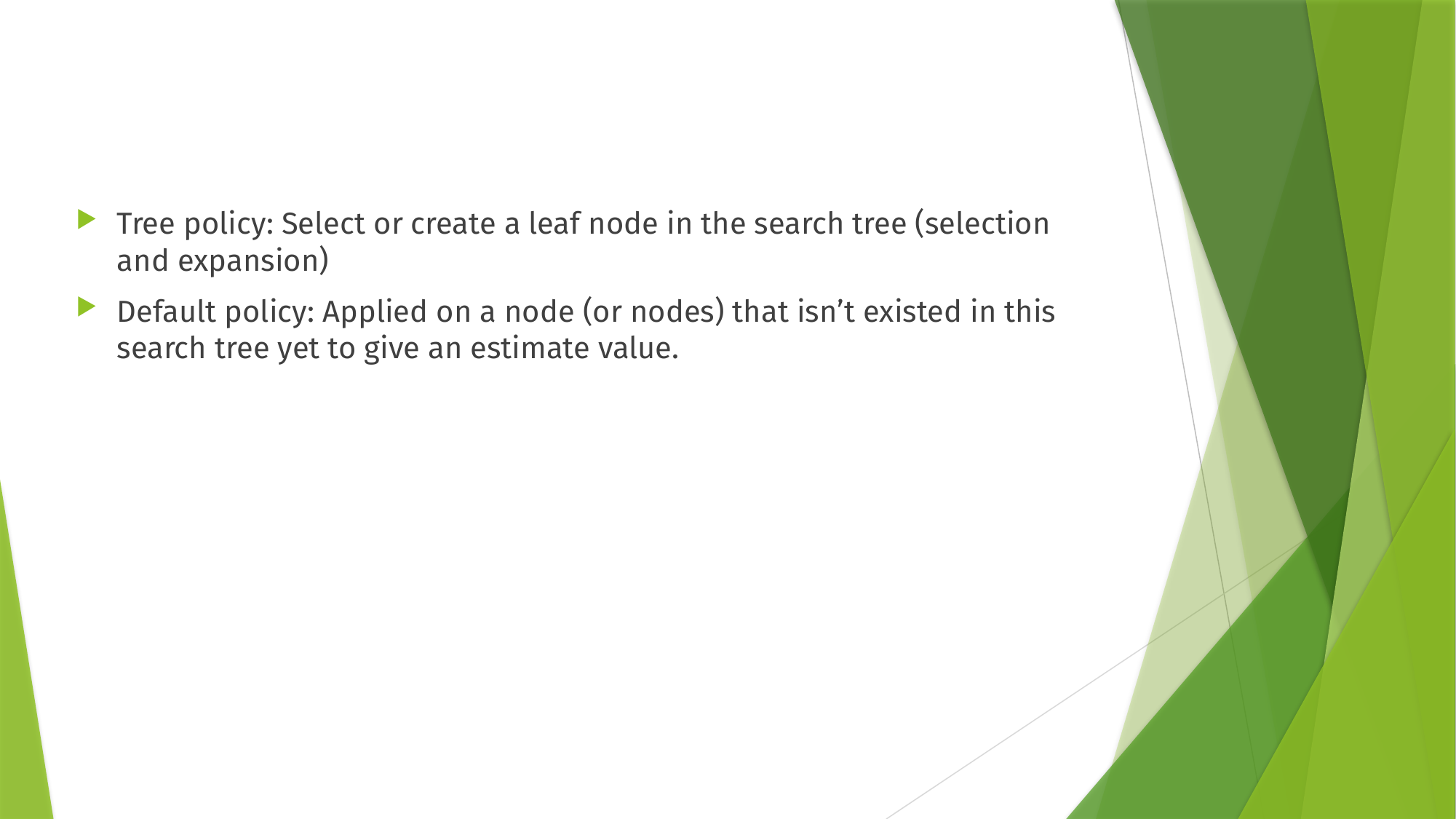

Tree policy: Select or create a leaf node in the search tree (selection and expansion)
Default policy: Applied on a node (or nodes) that isn’t existed in this search tree yet to give an estimate value.